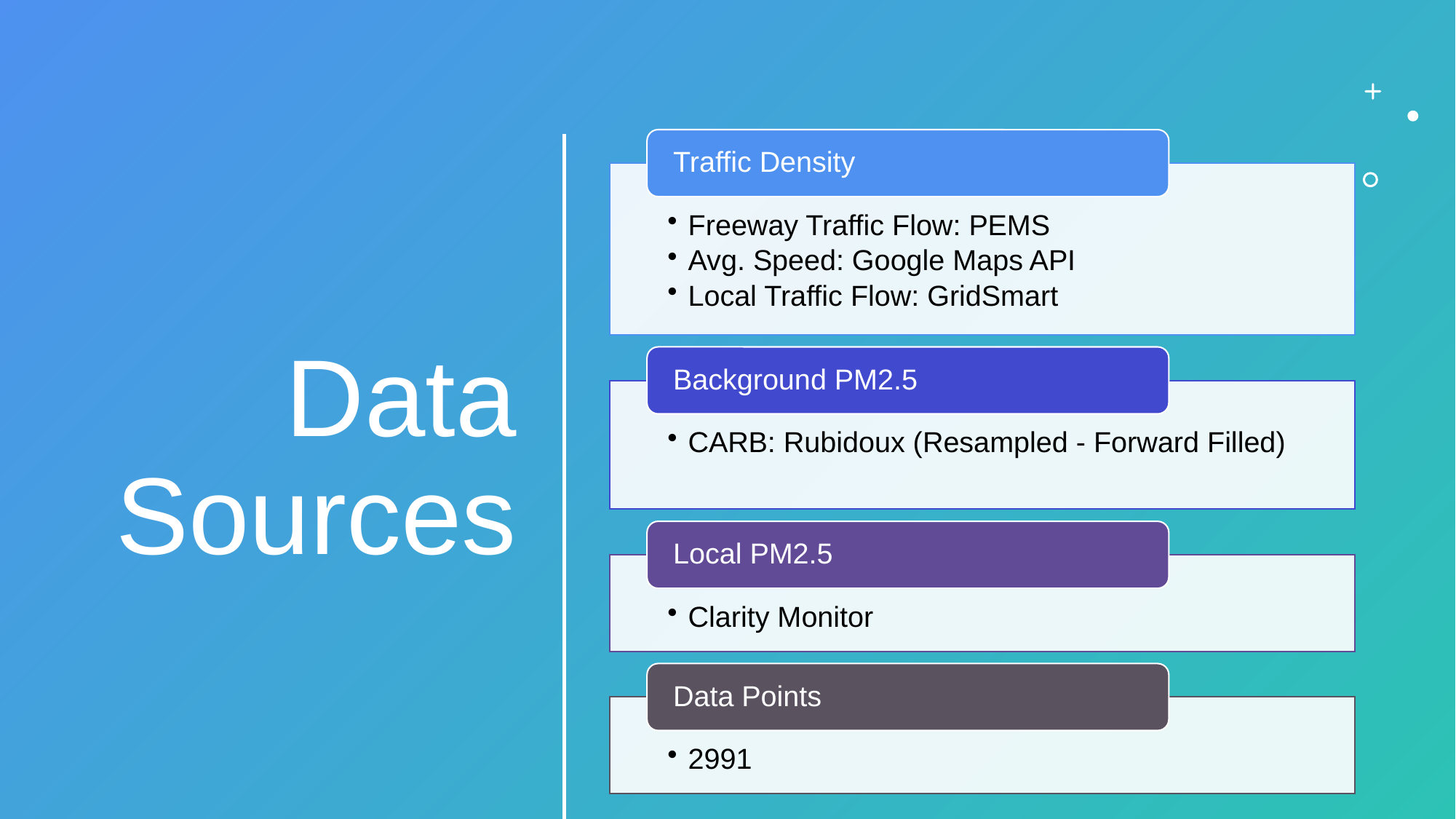

# Data Sources
Freeway Traffic Flow: PEMS
Avg. Speed: Google Maps API
Local Traffic Flow: GridSmart
Traffic Density
CARB: Rubidoux (Resampled - Forward Filled)
Background PM2.5
Clarity Monitor
Local PM2.5
2991
Data Points